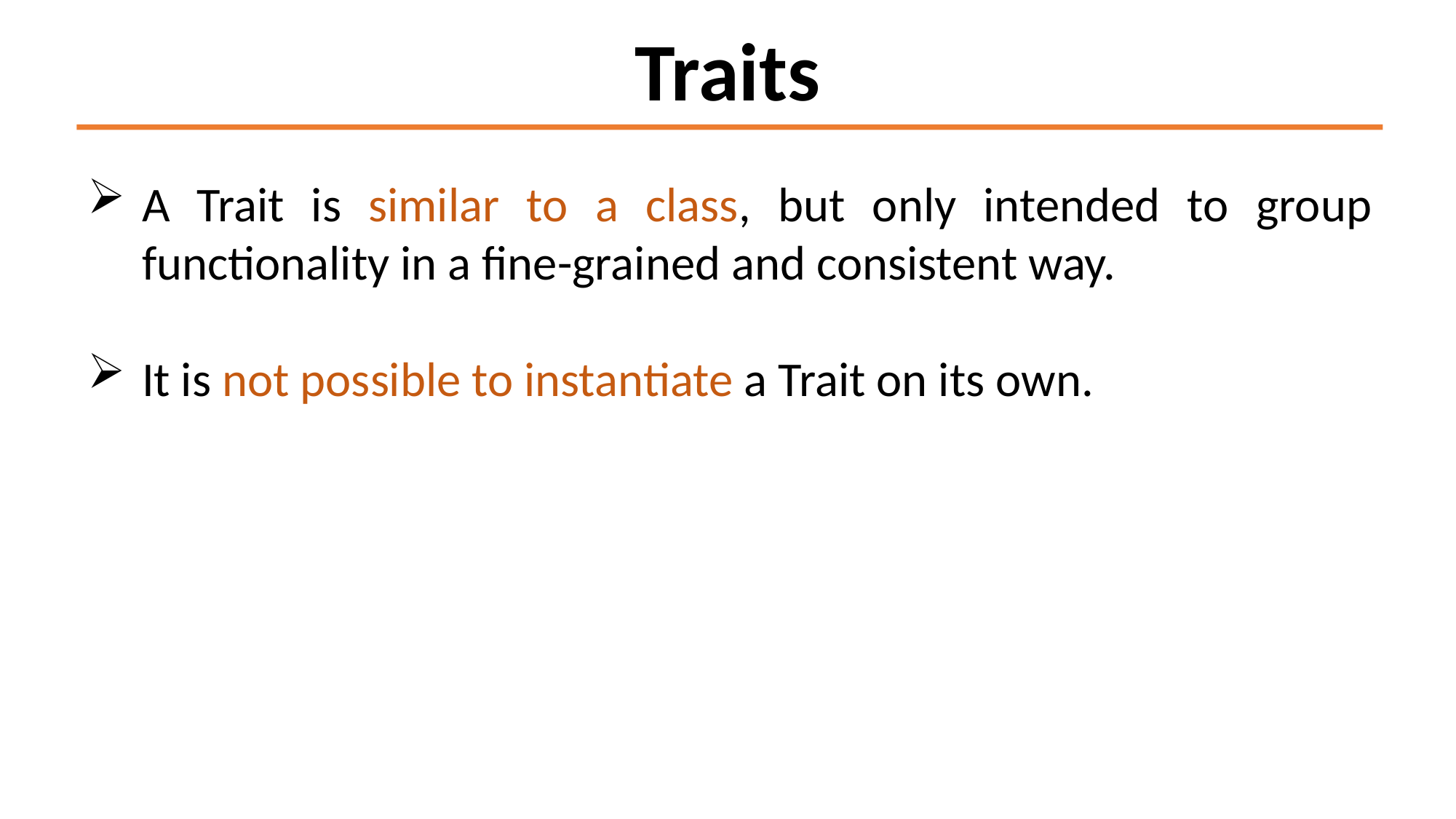

Traits

A Trait is similar to a class, but only intended to group functionality in a fine-grained and consistent way.

It is not possible to instantiate a Trait on its own.